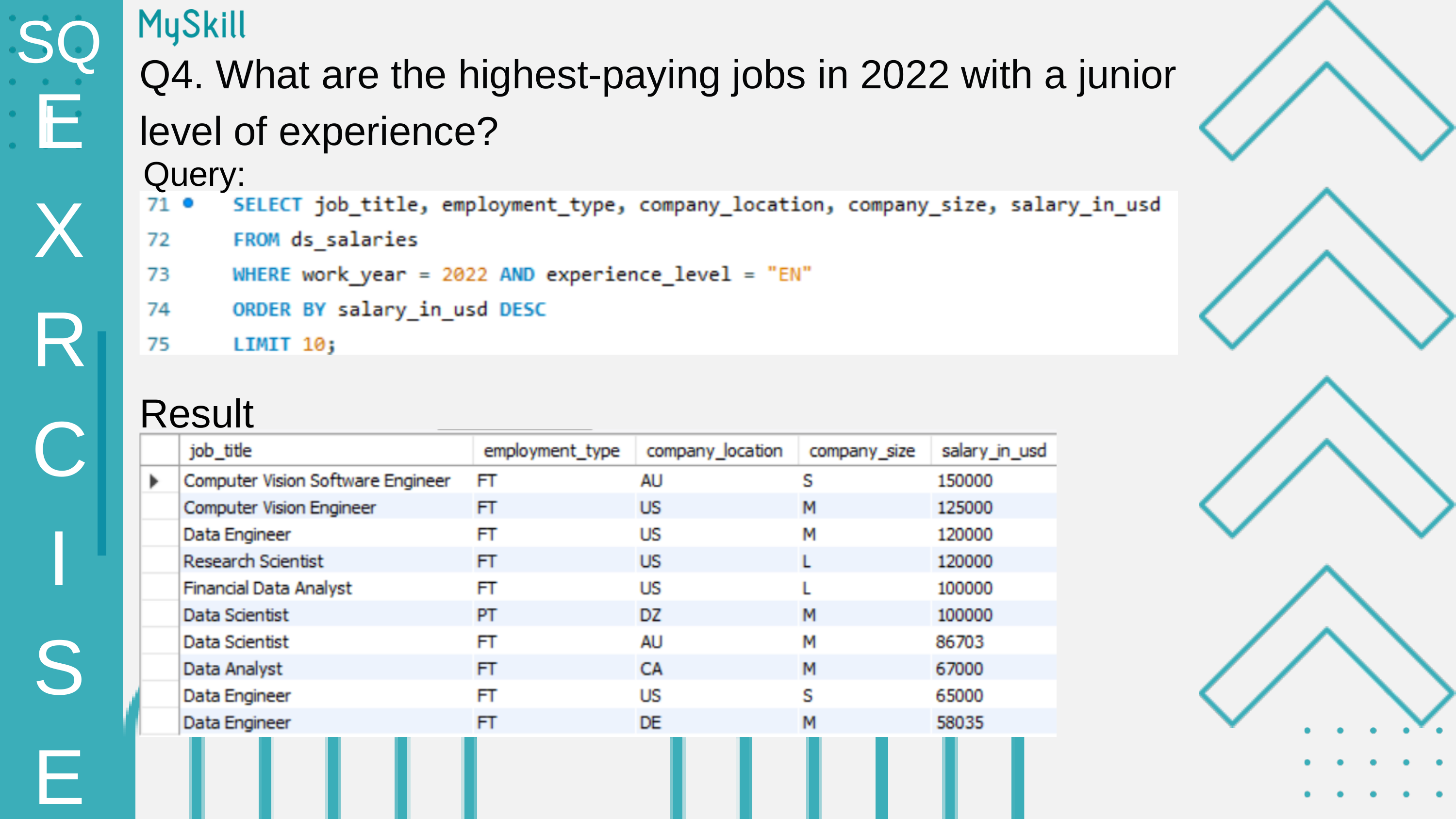

SQL

Q4. What are the highest-paying jobs in 2022 with a junior level of experience?
E
X
R
C
I
S
E
Query:

Result